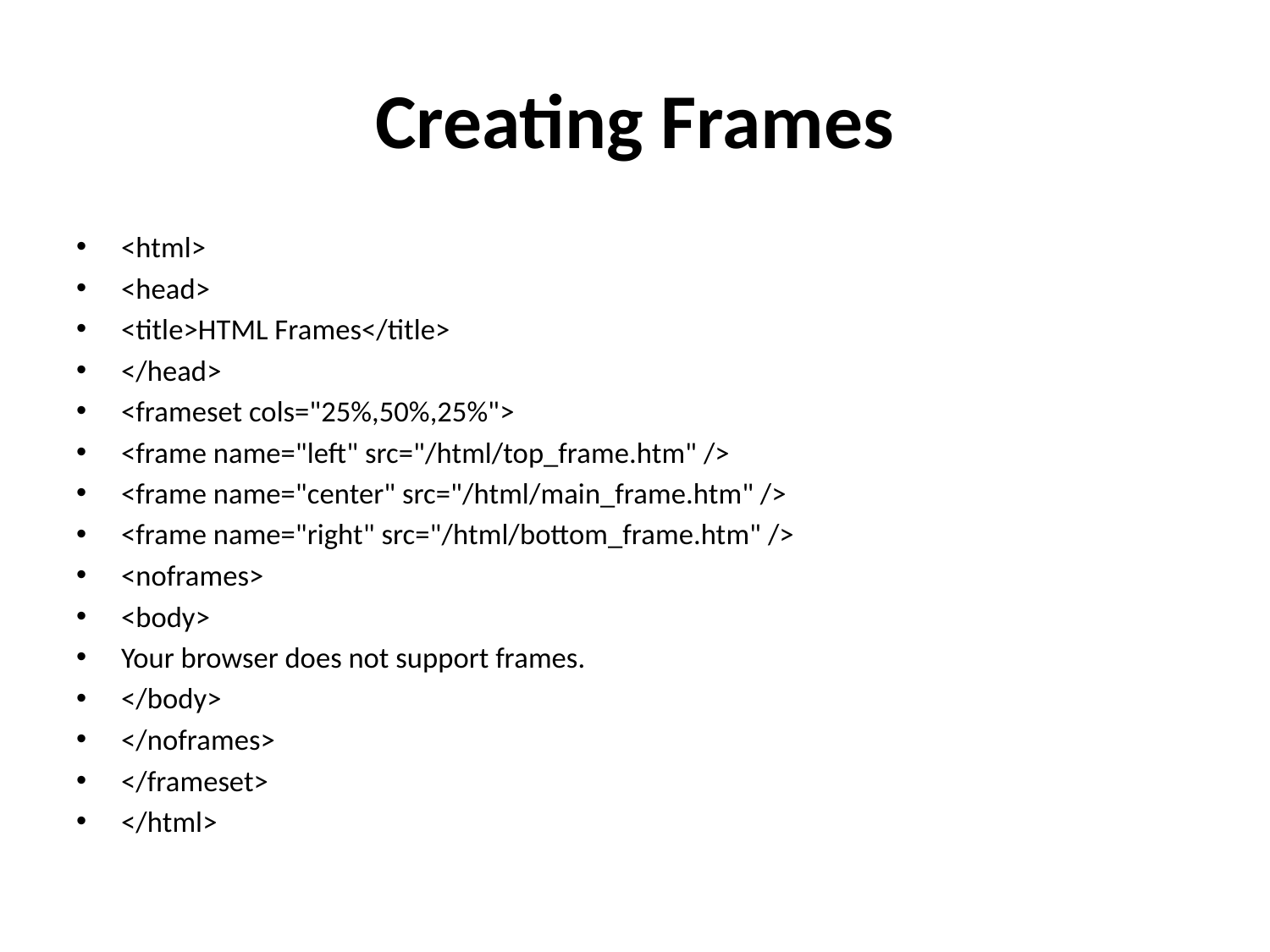

# Creating Frames
<html>
<head>
<title>HTML Frames</title>
</head>
<frameset cols="25%,50%,25%">
<frame name="left" src="/html/top_frame.htm" />
<frame name="center" src="/html/main_frame.htm" />
<frame name="right" src="/html/bottom_frame.htm" />
<noframes>
<body>
Your browser does not support frames.
</body>
</noframes>
</frameset>
</html>